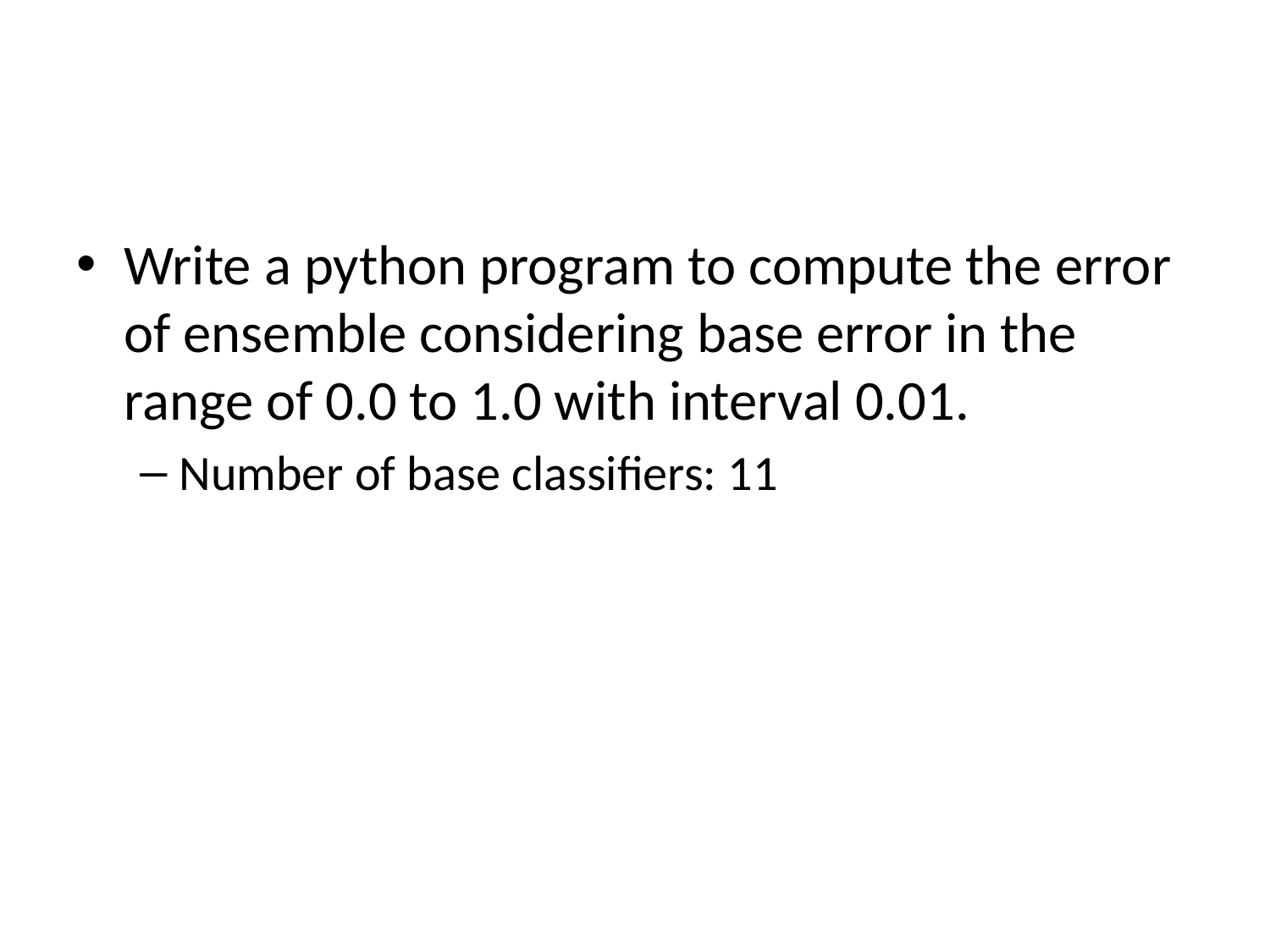

#
Write a python program to compute the error of ensemble considering base error in the range of 0.0 to 1.0 with interval 0.01.
Number of base classifiers: 11